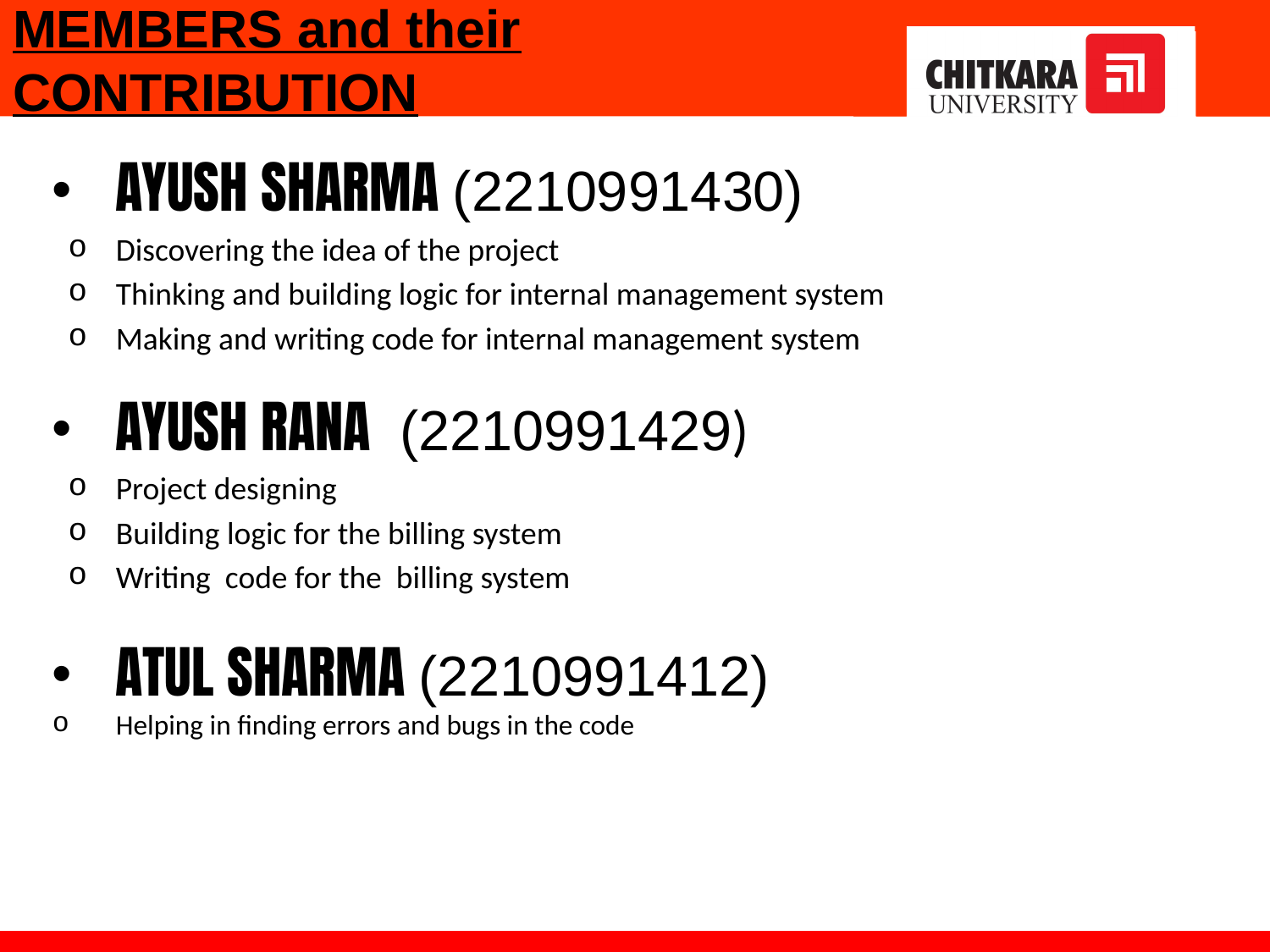

# MEMBERS and their CONTRIBUTION
AYUSH SHARMA (2210991430)
Discovering the idea of the project
Thinking and building logic for internal management system
Making and writing code for internal management system

AYUSH RANA  (2210991429)
Project designing
Building logic for the billing system
Writing  code for the  billing system

ATUL SHARMA (2210991412)
Helping in finding errors and bugs in the code